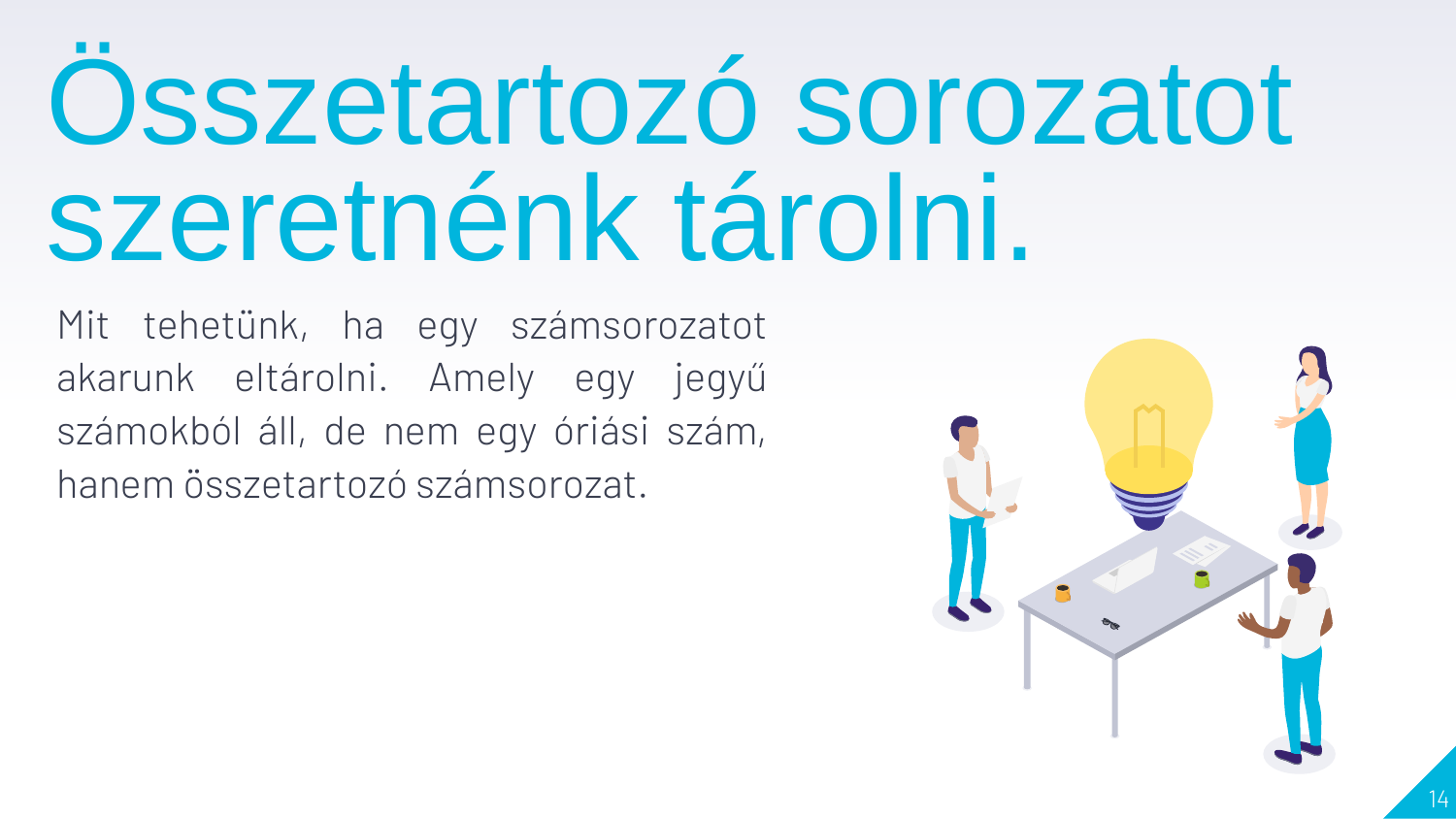

Összetartozó sorozatot szeretnénk tárolni.
Mit tehetünk, ha egy számsorozatot akarunk eltárolni. Amely egy jegyű számokból áll, de nem egy óriási szám, hanem összetartozó számsorozat.

14